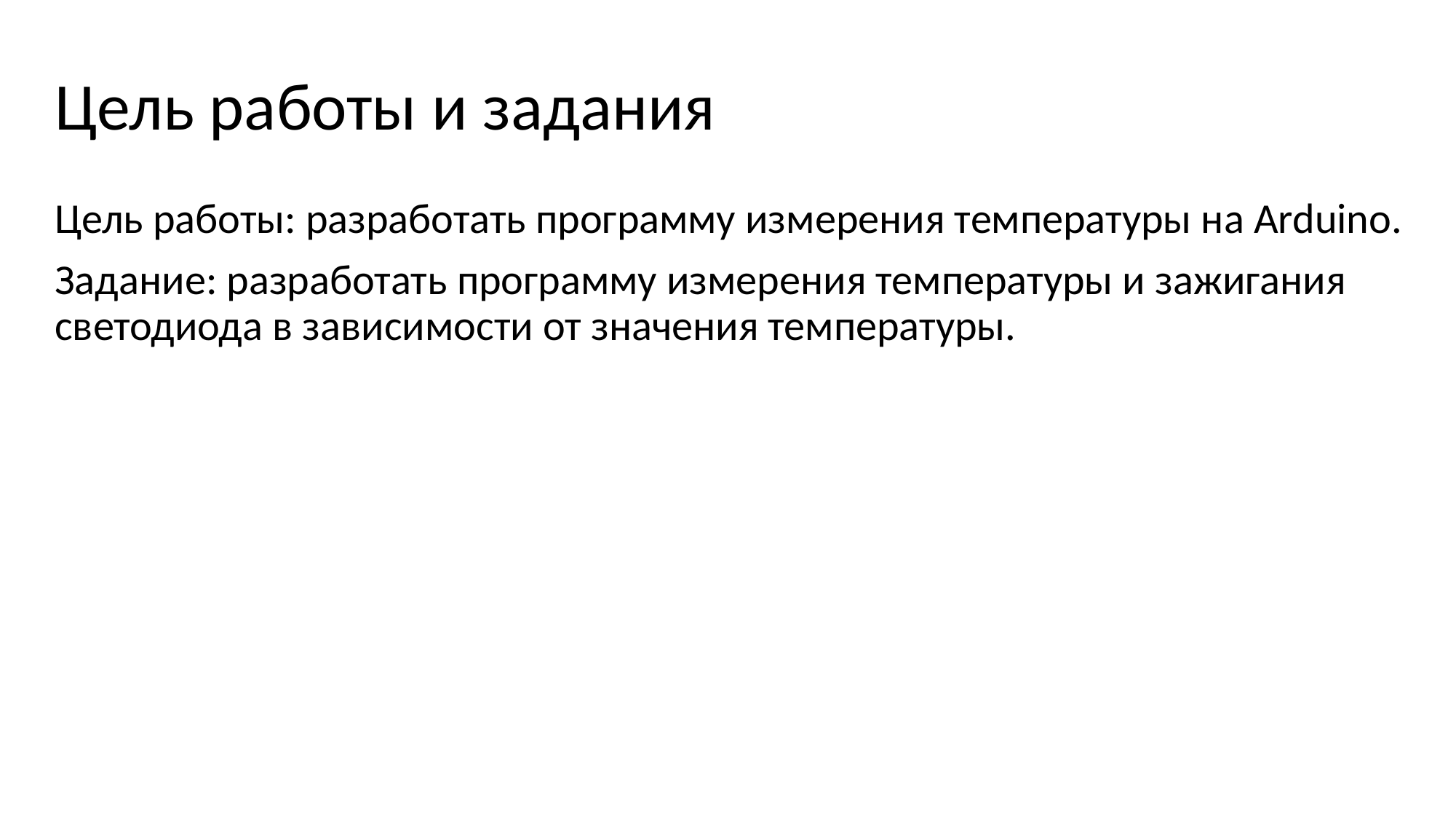

# Цель работы и задания
Цель работы: разработать программу измерения температуры на Arduino.
Задание: разработать программу измерения температуры и зажигания светодиода в зависимости от значения температуры.